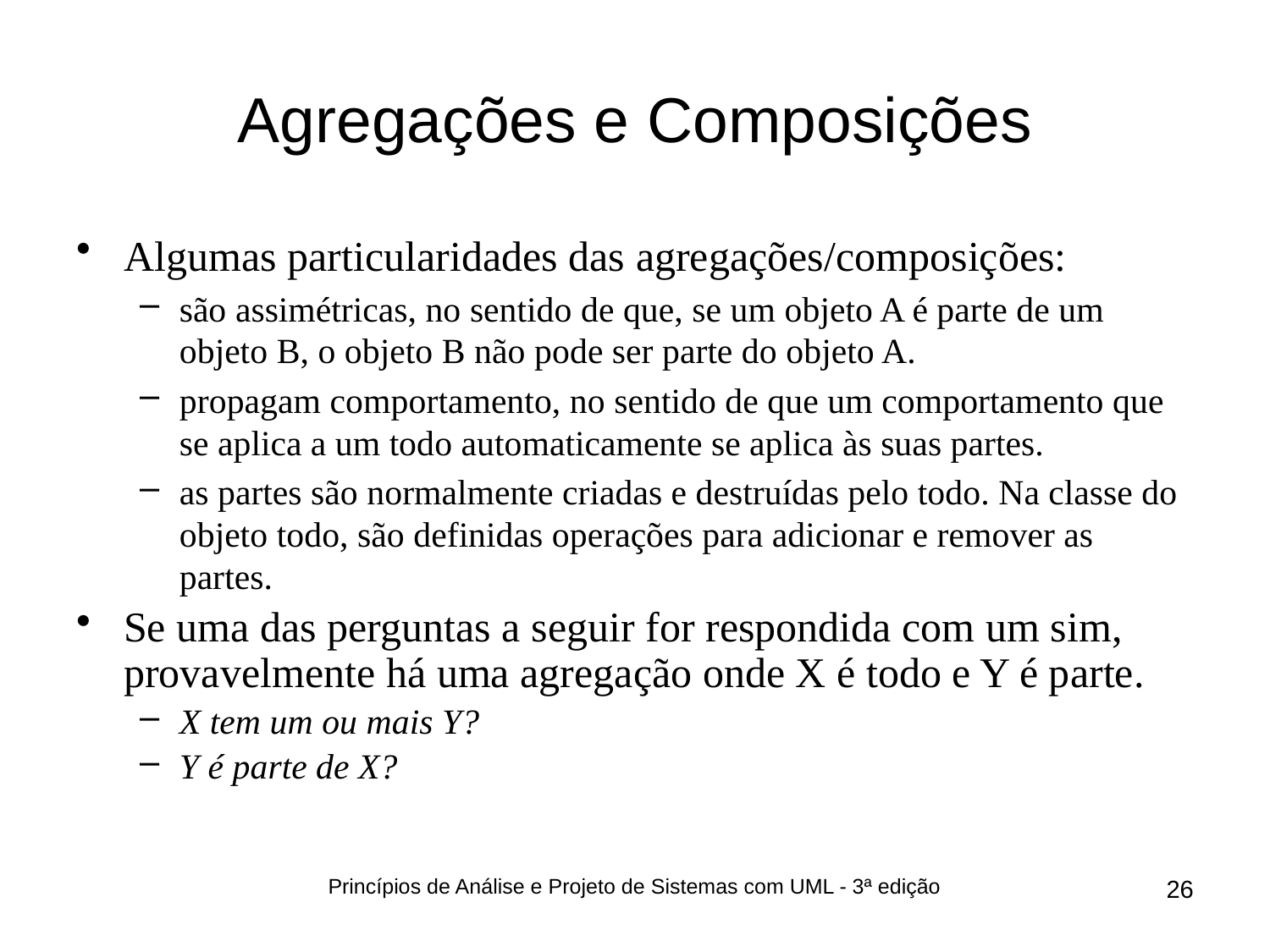

# Agregações e Composições
Algumas particularidades das agregações/composições:
são assimétricas, no sentido de que, se um objeto A é parte de um objeto B, o objeto B não pode ser parte do objeto A.
propagam comportamento, no sentido de que um comportamento que se aplica a um todo automaticamente se aplica às suas partes.
as partes são normalmente criadas e destruídas pelo todo. Na classe do objeto todo, são definidas operações para adicionar e remover as partes.
Se uma das perguntas a seguir for respondida com um sim, provavelmente há uma agregação onde X é todo e Y é parte.
X tem um ou mais Y?
Y é parte de X?
Princípios de Análise e Projeto de Sistemas com UML - 3ª edição
26